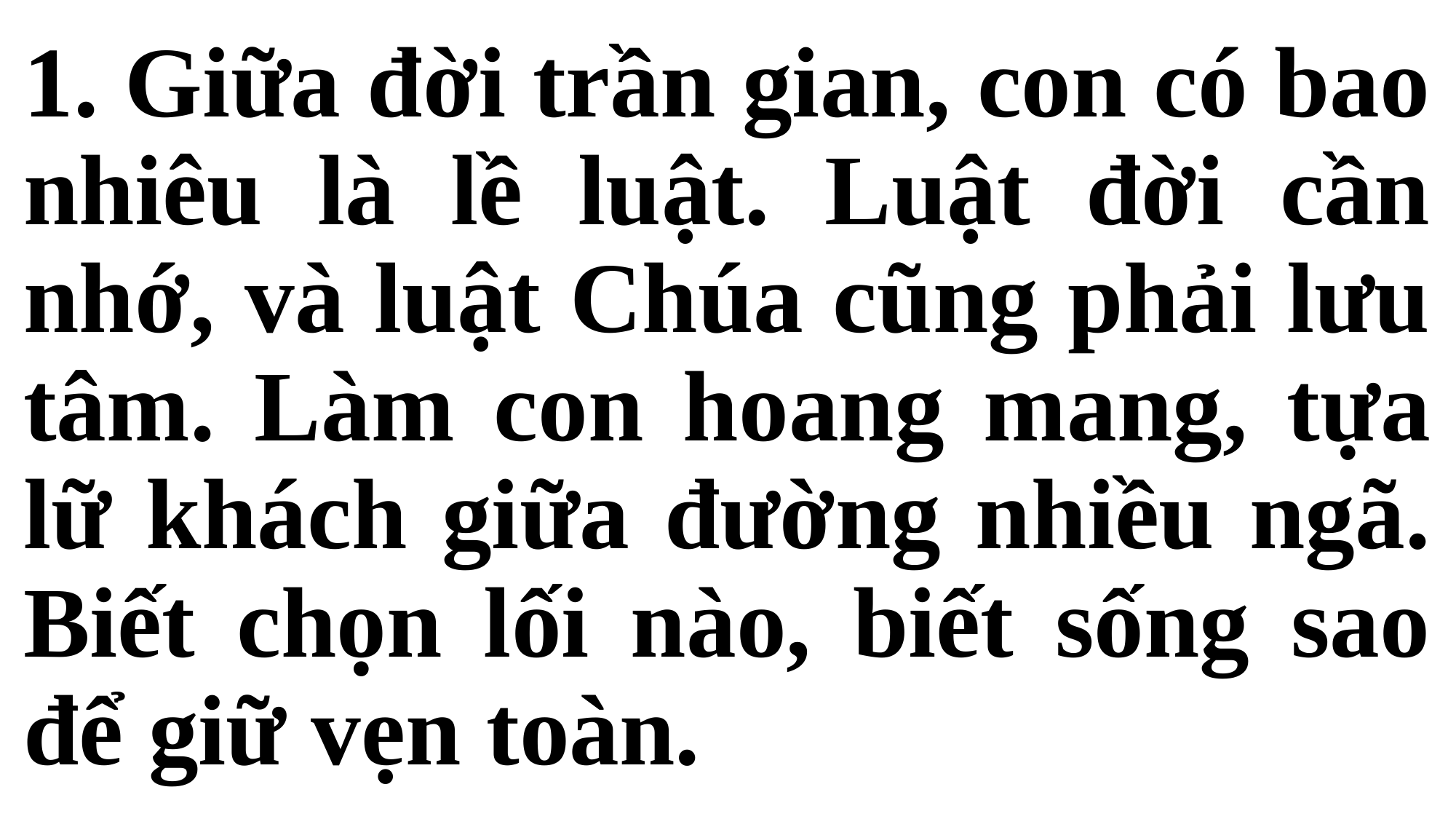

# 1. Giữa đời trần gian, con có bao nhiêu là lề luật. Luật đời cần nhớ, và luật Chúa cũng phải lưu tâm. Làm con hoang mang, tựa lữ khách giữa đường nhiều ngã. Biết chọn lối nào, biết sống sao để giữ vẹn toàn.